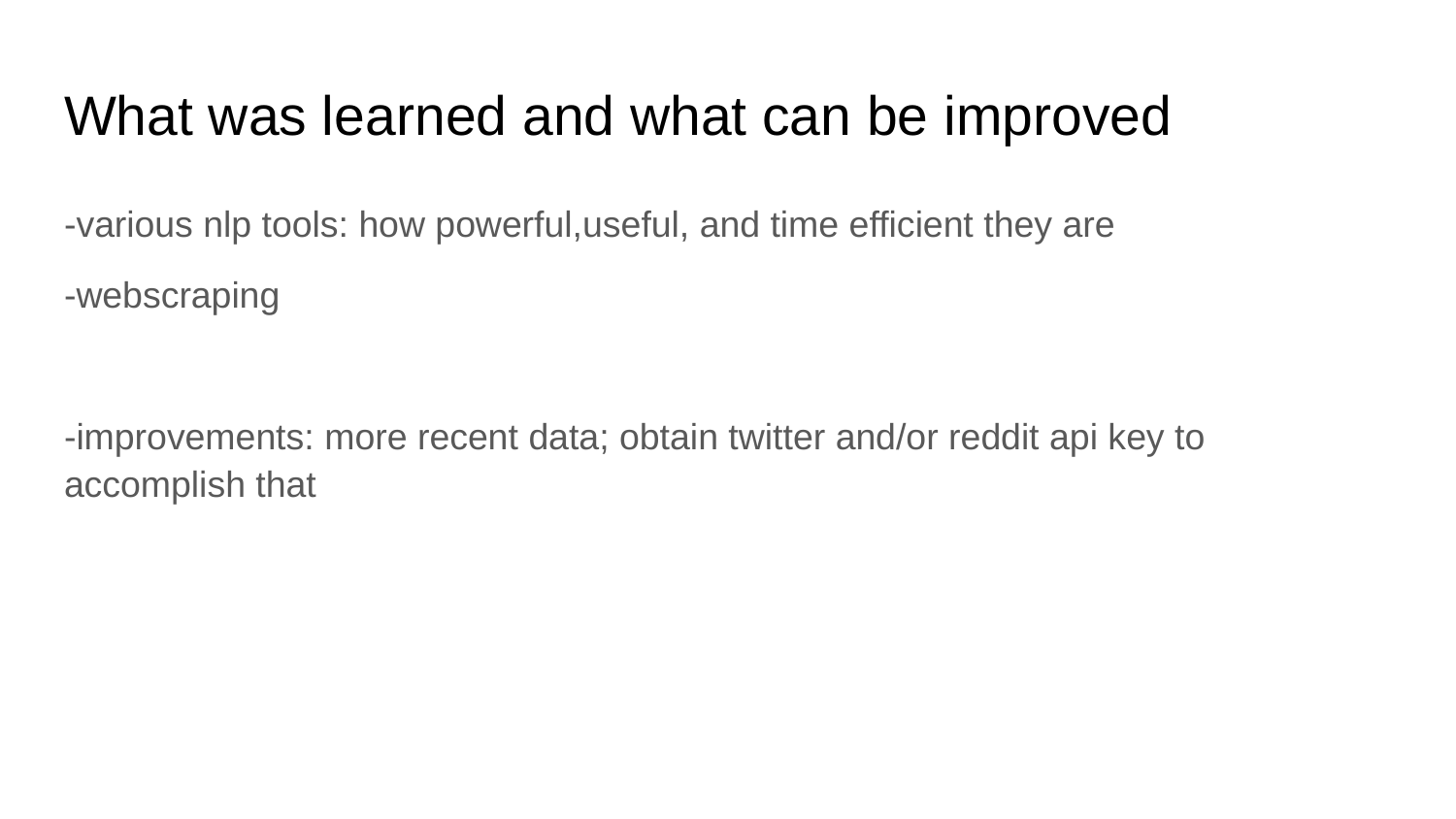

# What was learned and what can be improved
-various nlp tools: how powerful,useful, and time efficient they are
-webscraping

-improvements: more recent data; obtain twitter and/or reddit api key to accomplish that